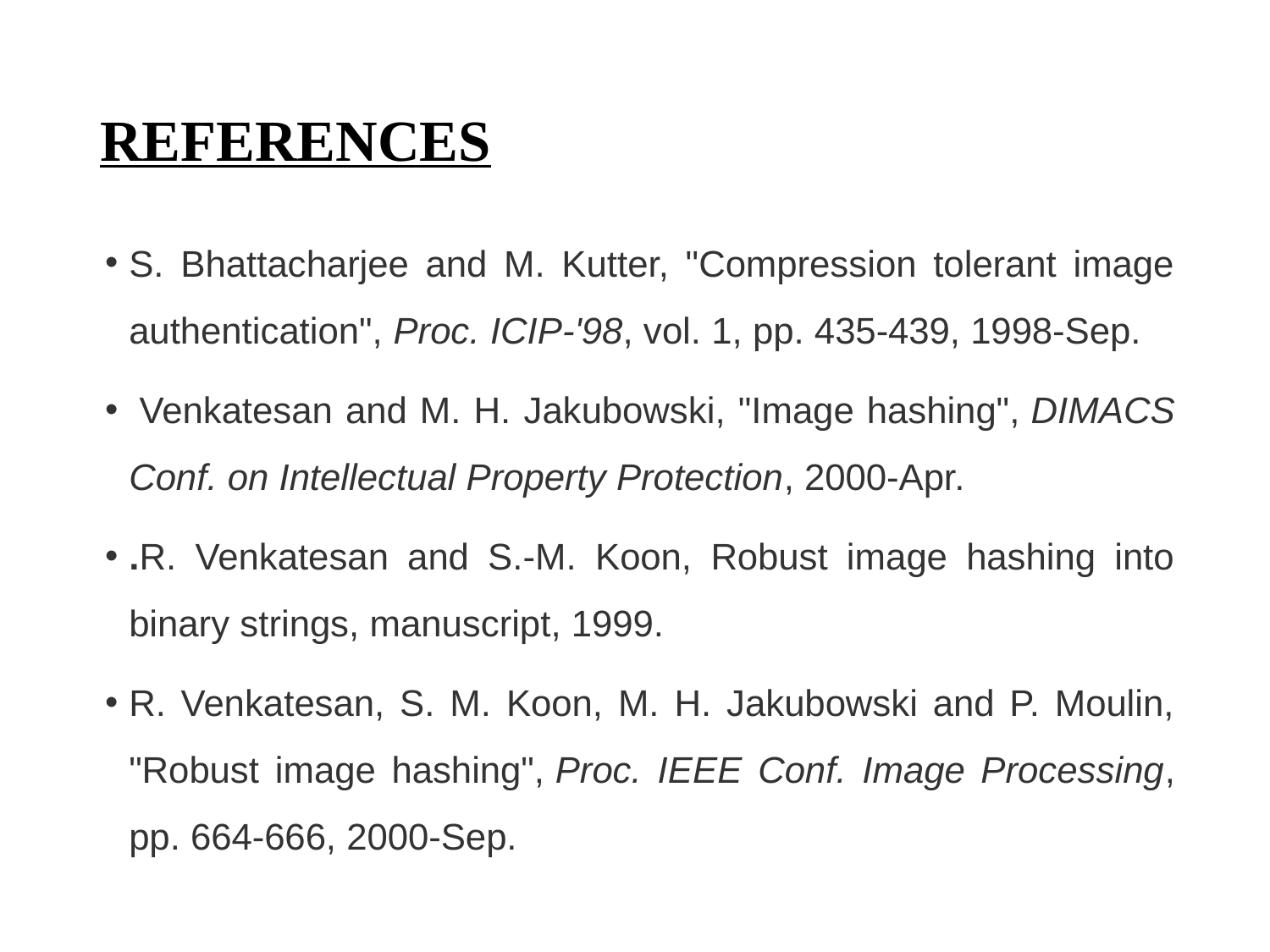

# REFERENCES
S. Bhattacharjee and M. Kutter, "Compression tolerant image authentication", Proc. ICIP-'98, vol. 1, pp. 435-439, 1998-Sep.
 Venkatesan and M. H. Jakubowski, "Image hashing", DIMACS Conf. on Intellectual Property Protection, 2000-Apr.
.R. Venkatesan and S.-M. Koon, Robust image hashing into binary strings, manuscript, 1999.
R. Venkatesan, S. M. Koon, M. H. Jakubowski and P. Moulin, "Robust image hashing", Proc. IEEE Conf. Image Processing, pp. 664-666, 2000-Sep.